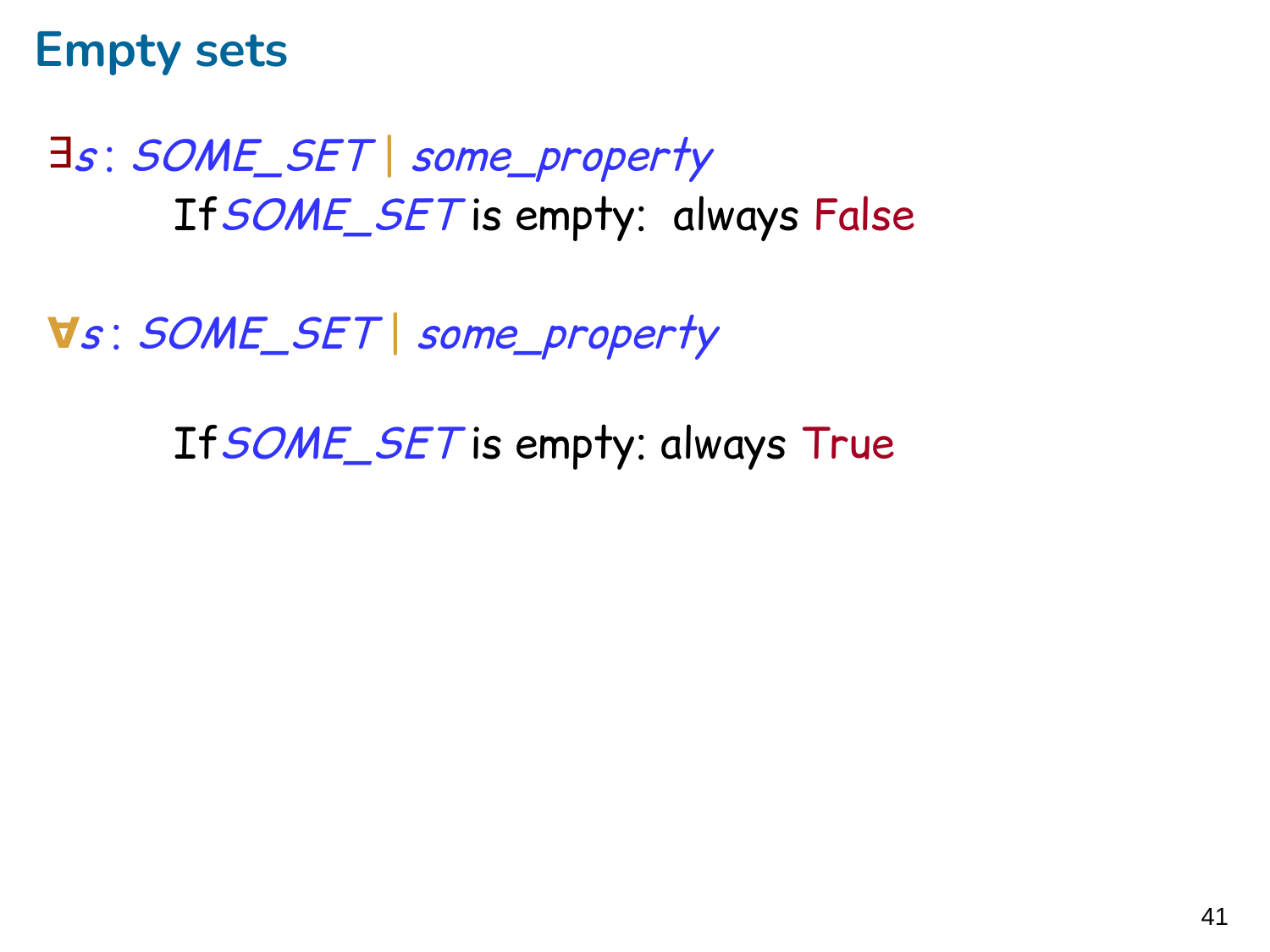

# Empty sets
s : SOME_SET | some_property
	IfSOME_SET is empty:  always False

∀s : SOME_SET | some_property
	IfSOME_SET is empty: always True
41